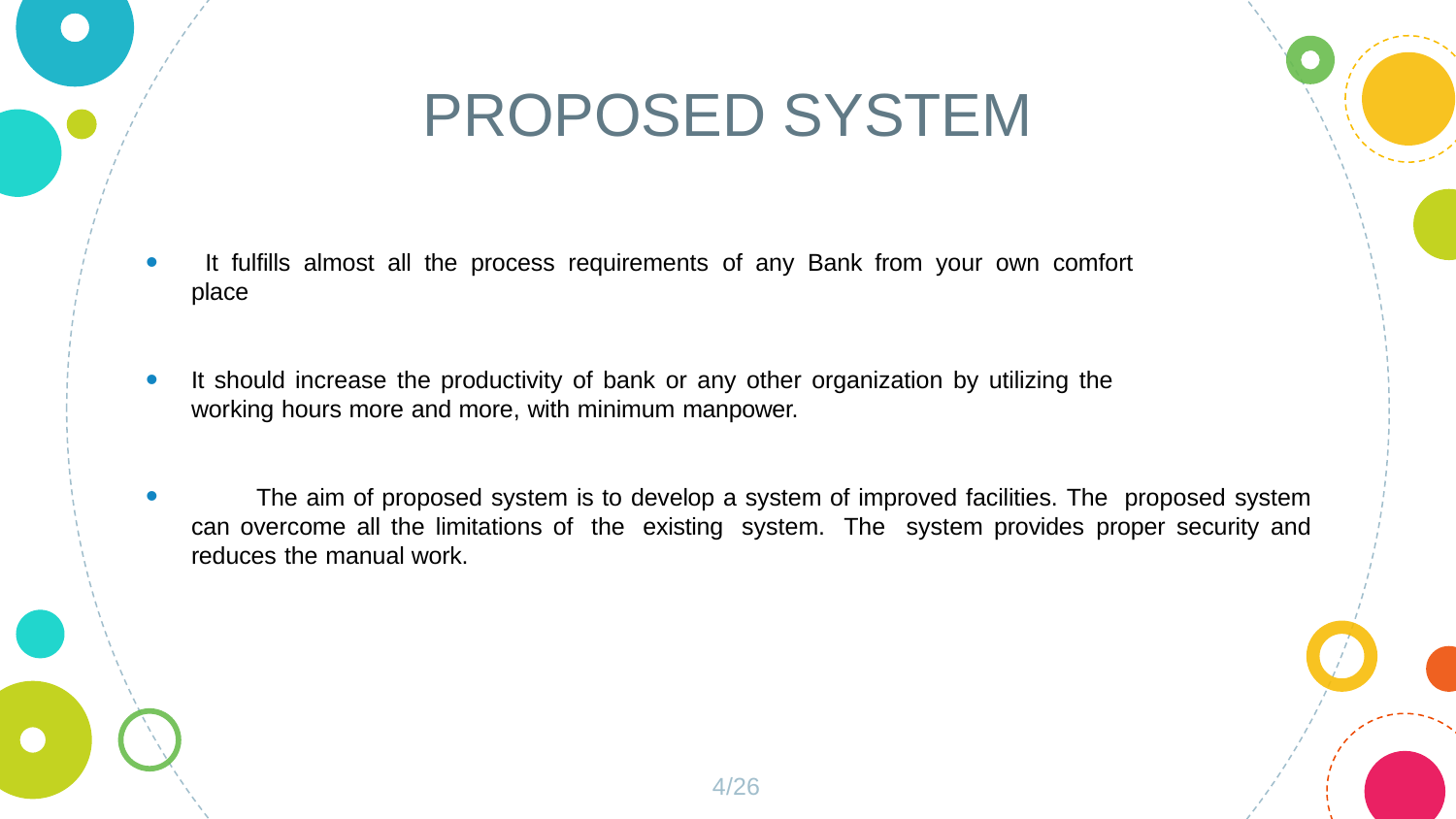

PROPOSED SYSTEM
It fulfills almost all the process requirements of any Bank from your own comfort
place

It should increase the productivity of bank or any other organization by utilizing the
working hours more and more, with minimum manpower.

	The aim of proposed system is to develop a system of improved facilities. The  proposed system can overcome all the limitations of the existing system. The  system provides proper security and reduces the manual work.
4/26